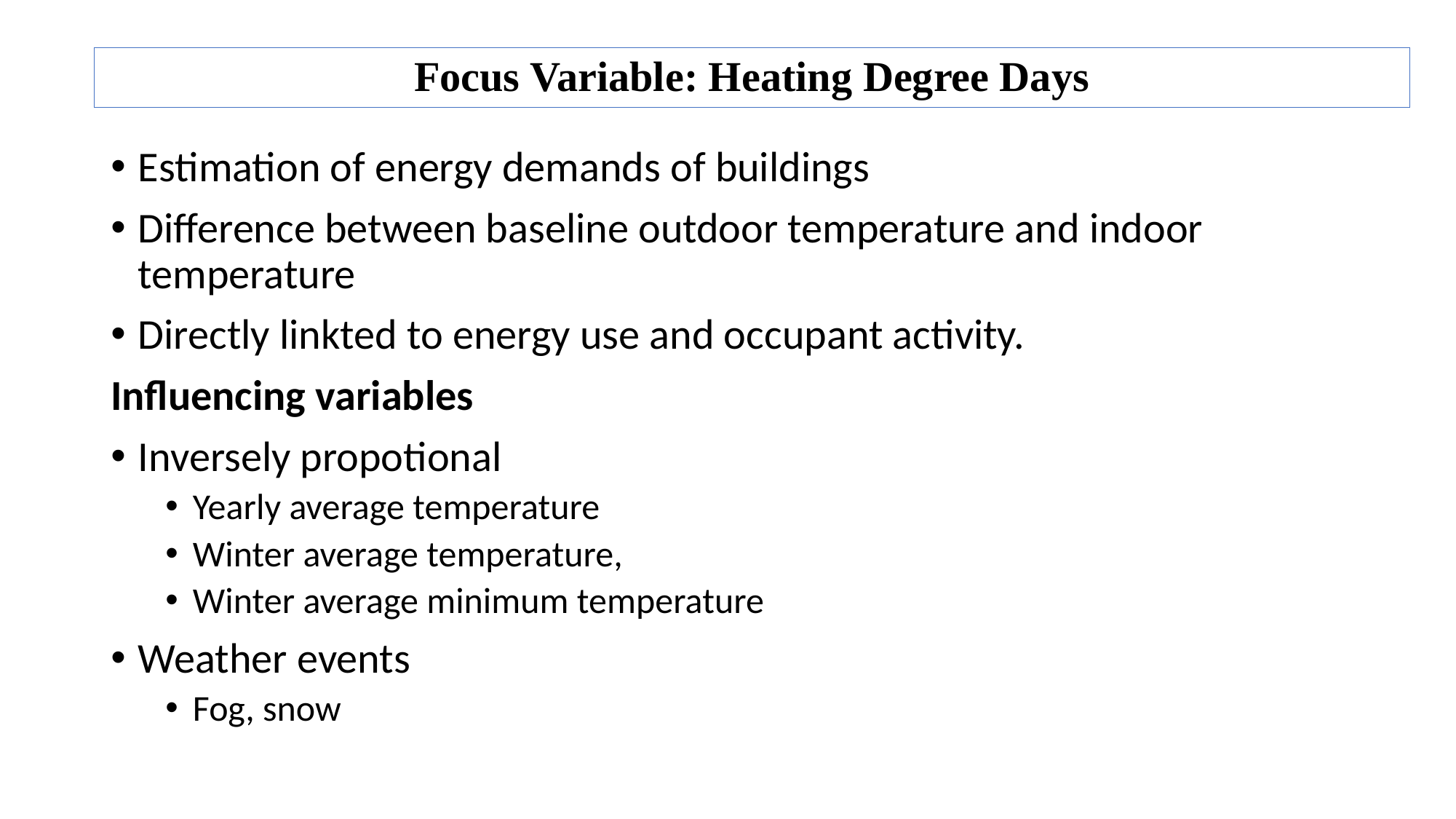

# Focus Variable: Heating Degree Days
Estimation of energy demands of buildings
Difference between baseline outdoor temperature and indoor temperature
Directly linkted to energy use and occupant activity.
Influencing variables
Inversely propotional
Yearly average temperature
Winter average temperature,
Winter average minimum temperature
Weather events
Fog, snow